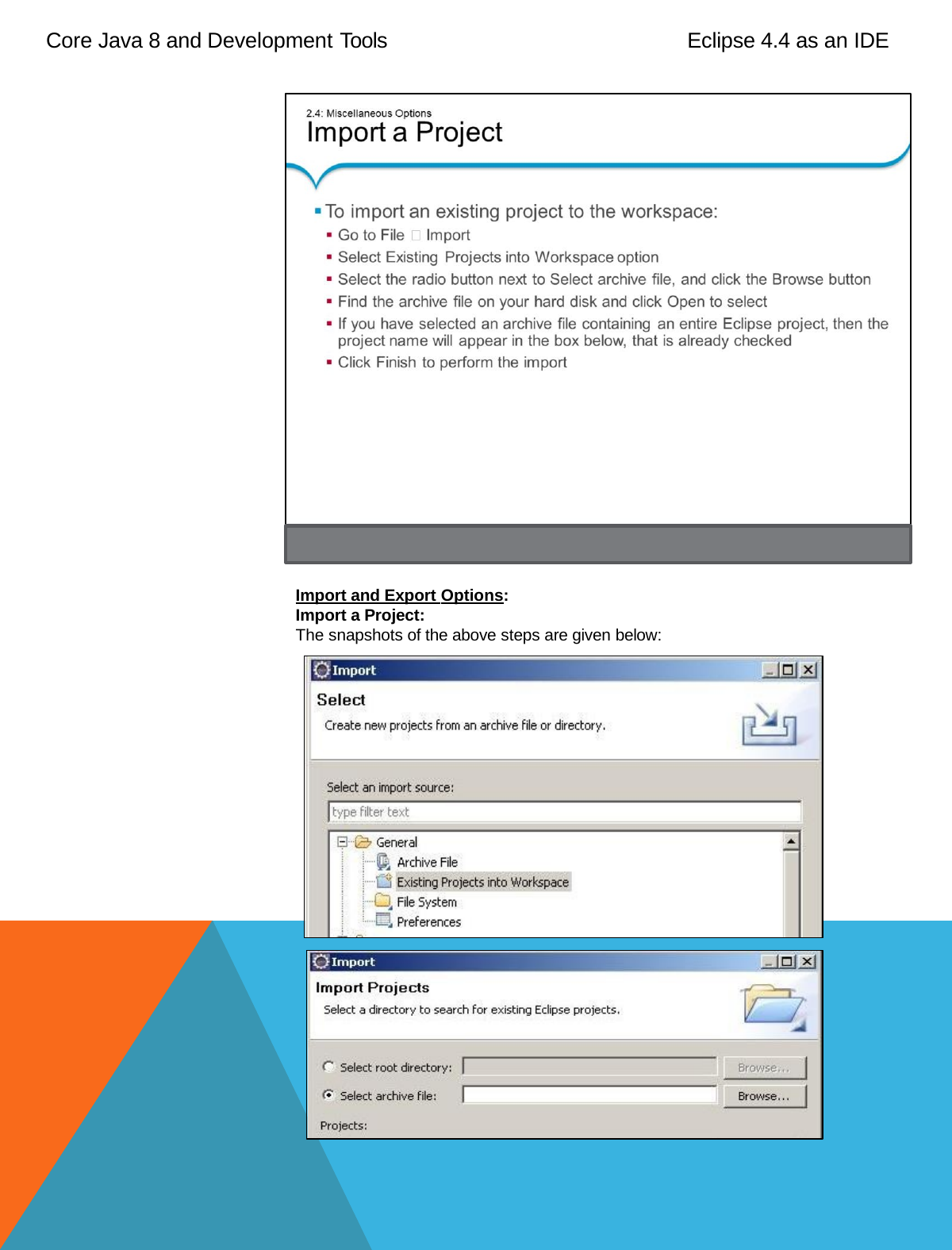

Core Java 8 and Development Tools
Eclipse 4.4 as an IDE

Import and Export Options:
Import a Project:
The snapshots of the above steps are given below: